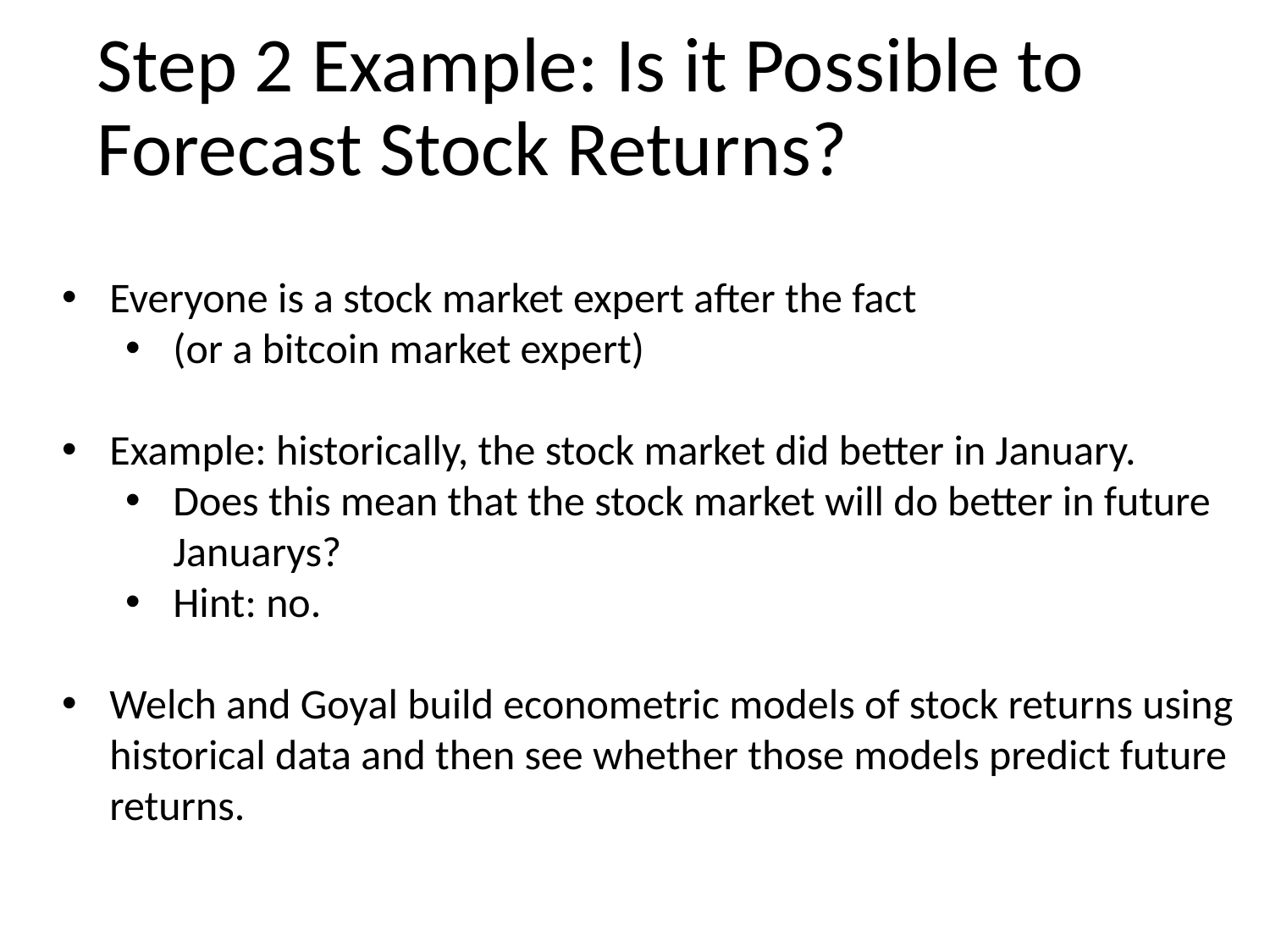

# Step 2 Example: Is it Possible to Forecast Stock Returns?
Everyone is a stock market expert after the fact
(or a bitcoin market expert)

Example: historically, the stock market did better in January.
Does this mean that the stock market will do better in future Januarys?
Hint: no.

Welch and Goyal build econometric models of stock returns using historical data and then see whether those models predict future returns.